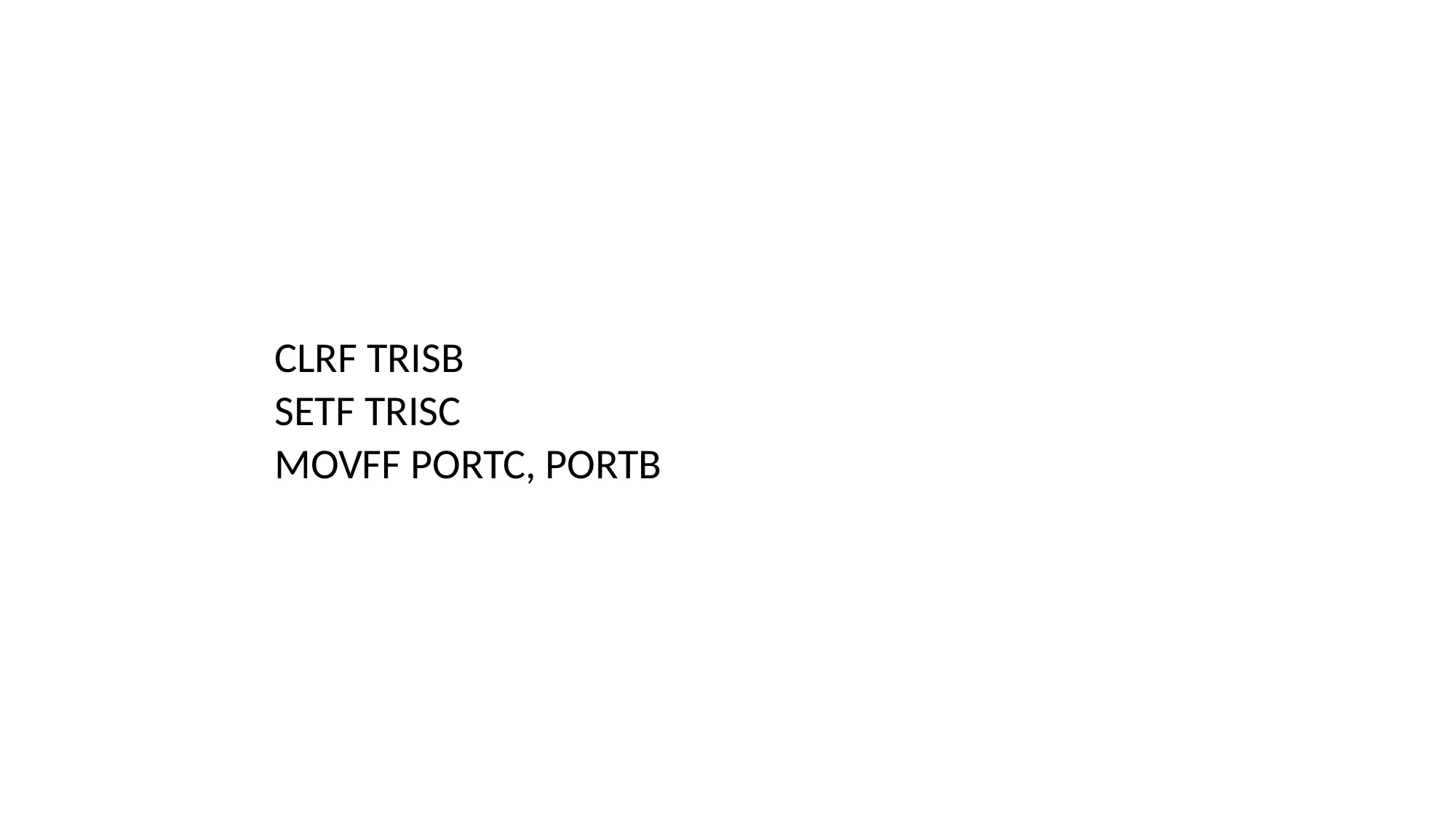

#

CLRF TRISB
SETF TRISC
MOVFF PORTC, PORTB